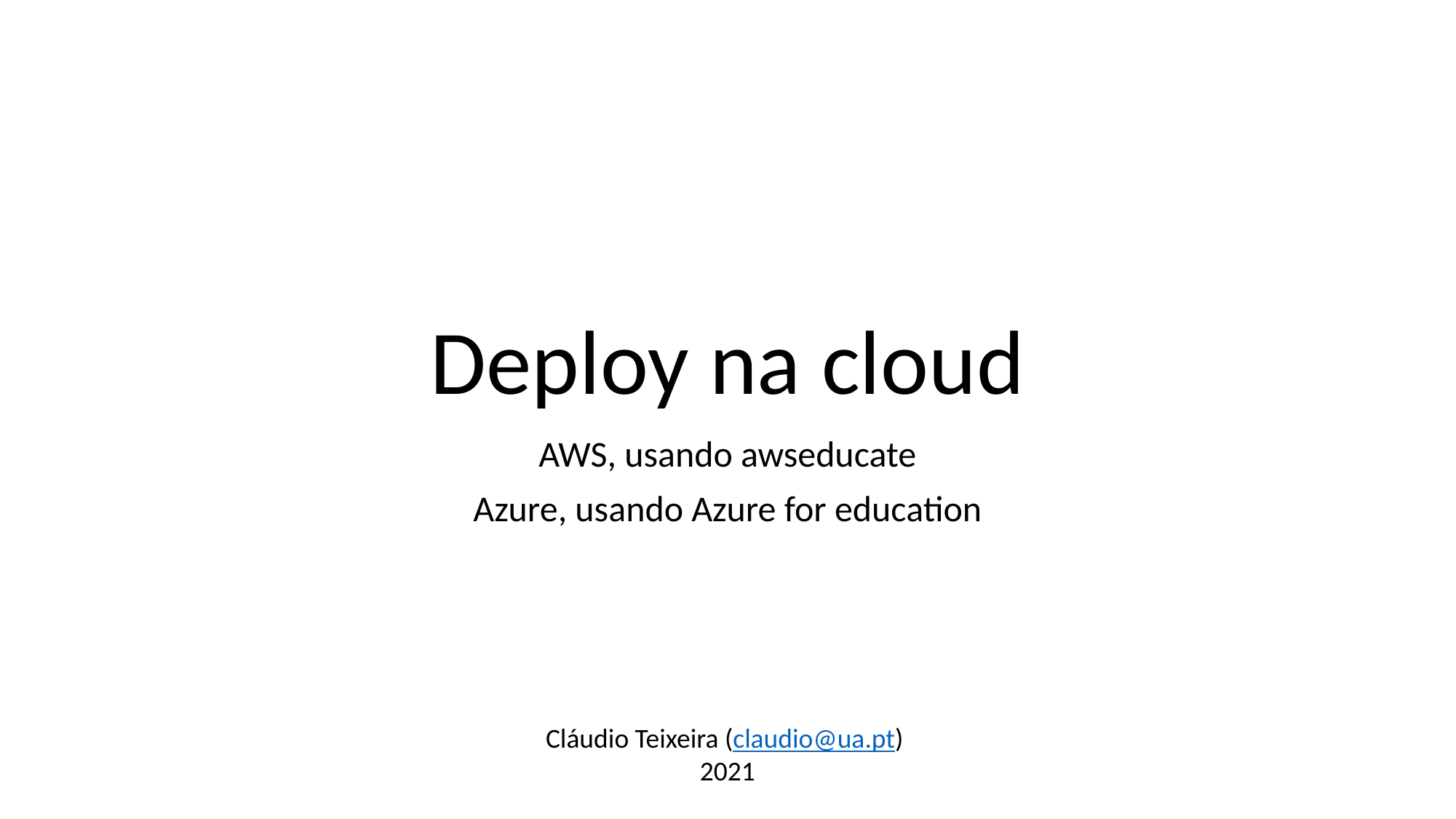

# Deploy na cloud
AWS, usando awseducate
Azure, usando Azure for education
Cláudio Teixeira (claudio@ua.pt)
2021